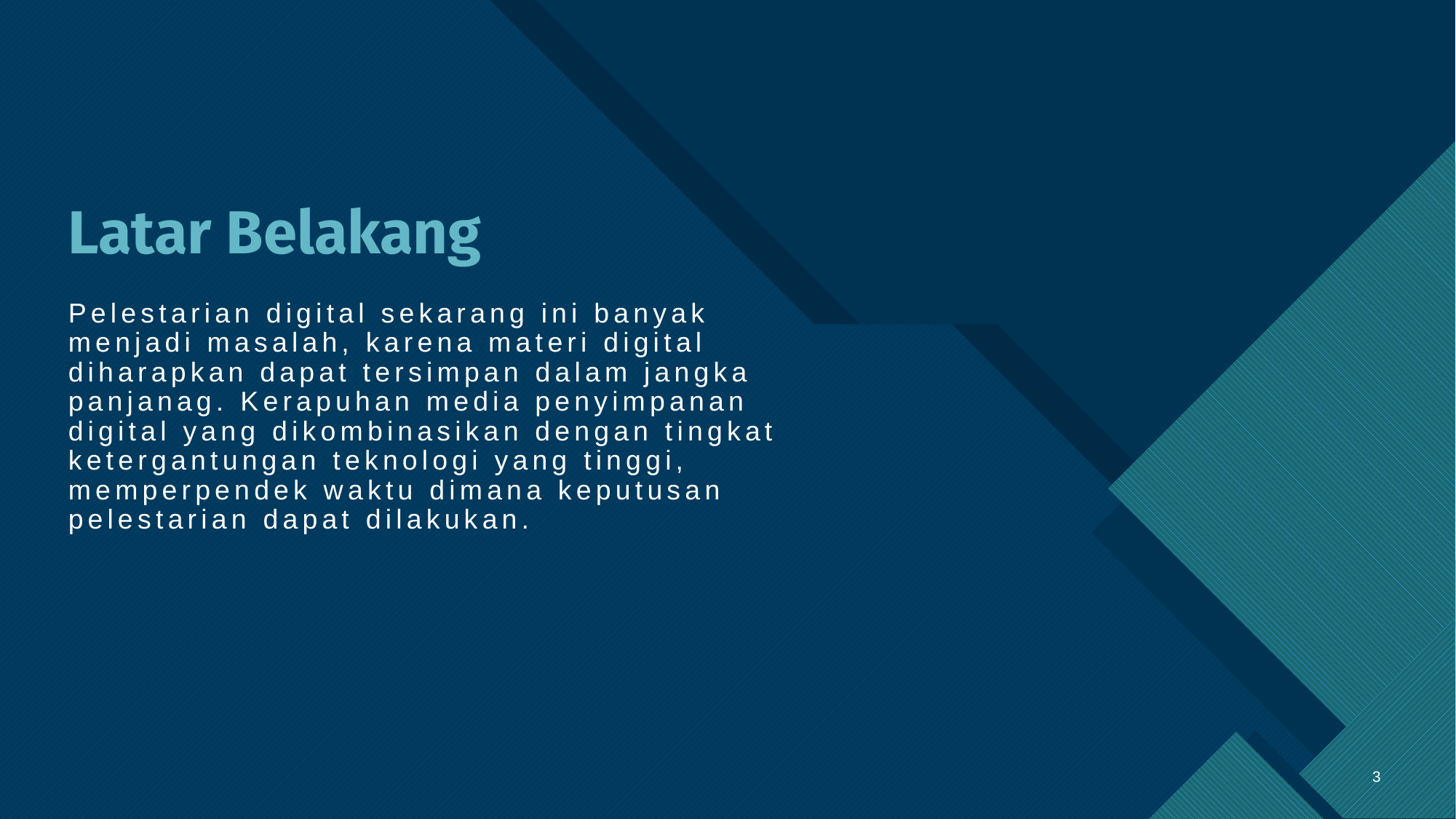

# Latar Belakang
Pelestarian digital sekarang ini banyak menjadi masalah, karena materi digital diharapkan dapat tersimpan dalam jangka panjanag. Kerapuhan media penyimpanan digital yang dikombinasikan dengan tingkat ketergantungan teknologi yang tinggi, memperpendek waktu dimana keputusan pelestarian dapat dilakukan.
3